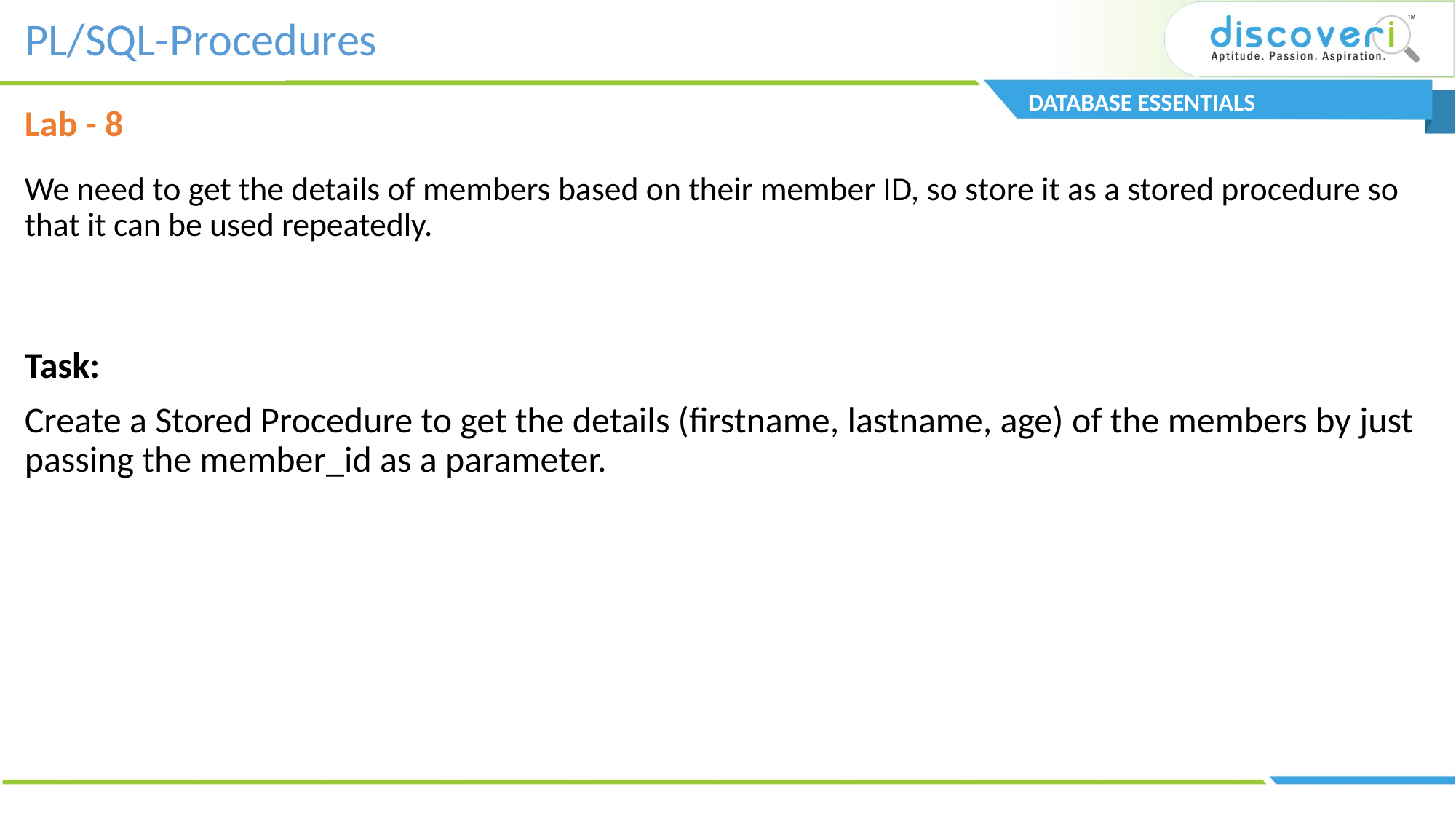

PL/SQL-Procedures
DATABASE ESSENTIALS

Lab - 8
# We need to get the details of members based on their member ID, so store it as a stored procedure so that it can be used repeatedly.

Task:
Create a Stored Procedure to get the details (firstname, lastname, age) of the members by just passing the member_id as a parameter.